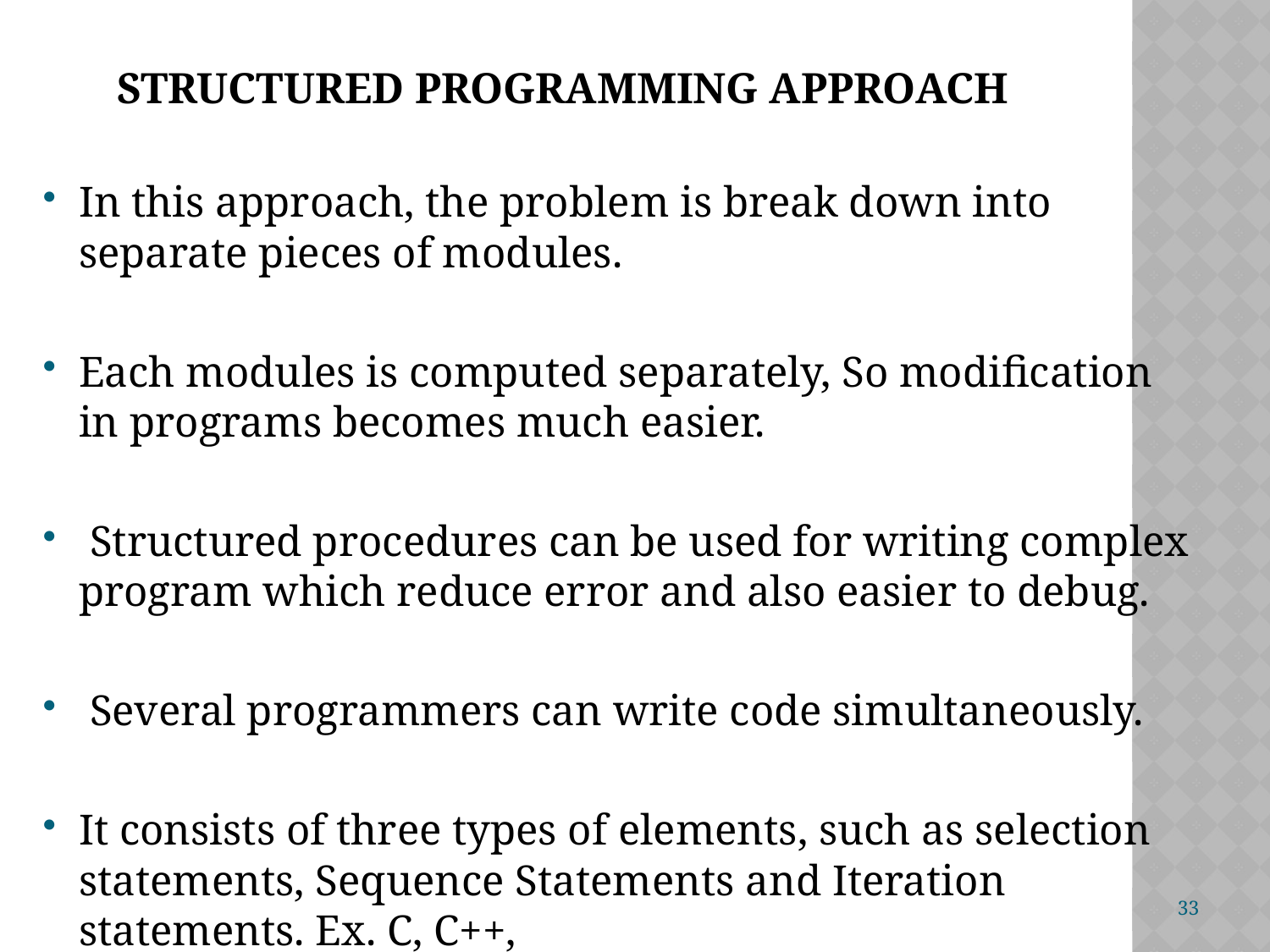

# Structured Programming Approach
In this approach, the problem is break down into separate pieces of modules.

Each modules is computed separately, So modification in programs becomes much easier.

 Structured procedures can be used for writing complex program which reduce error and also easier to debug.

 Several programmers can write code simultaneously.

It consists of three types of elements, such as selection statements, Sequence Statements and Iteration statements. Ex. C, C++,

33